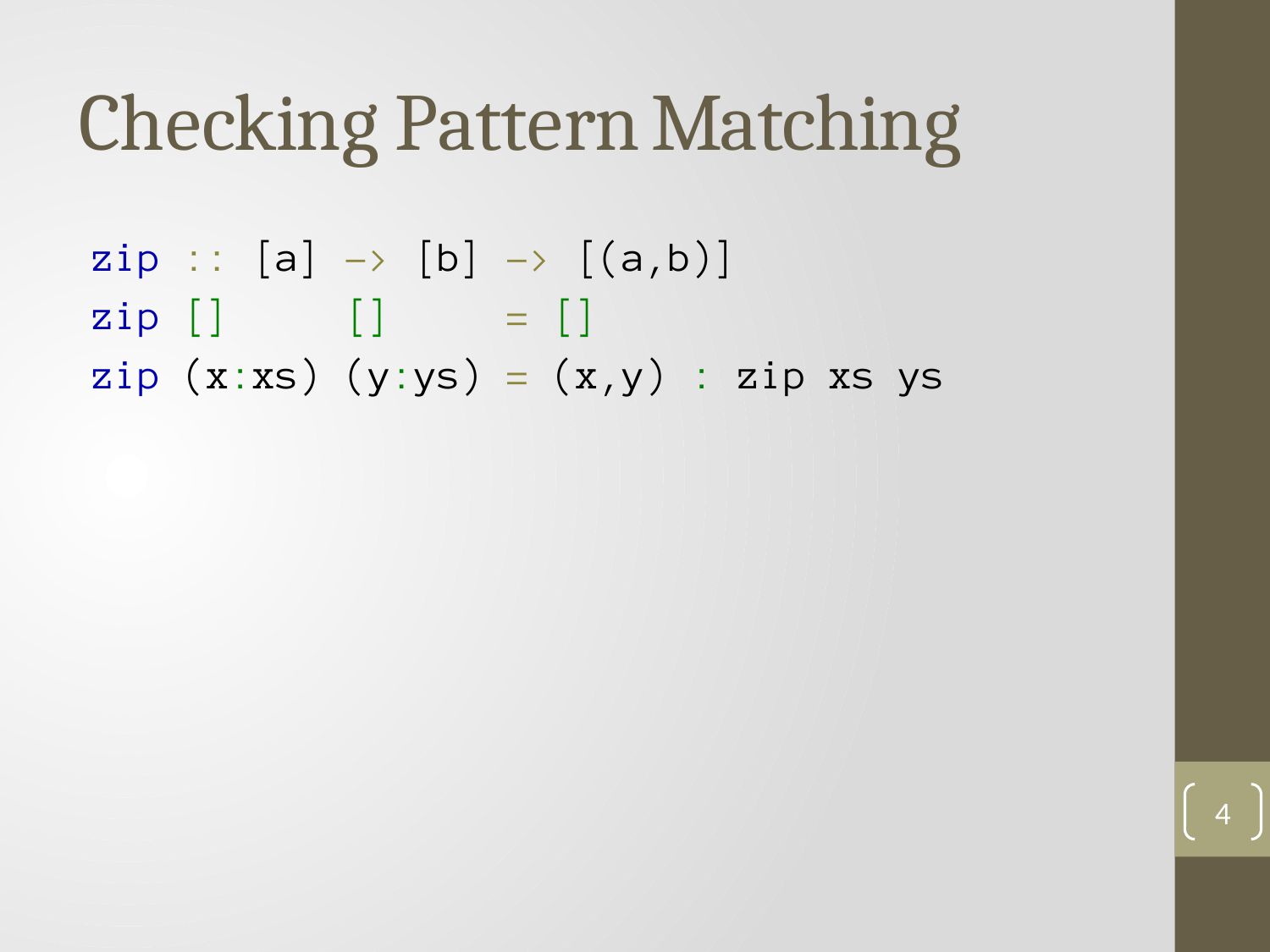

# Checking Pattern Matching
zip :: [a] -> [b] -> [(a,b)]
zip []     []     = []
zip (x:xs) (y:ys) = (x,y) : zip xs ys

4